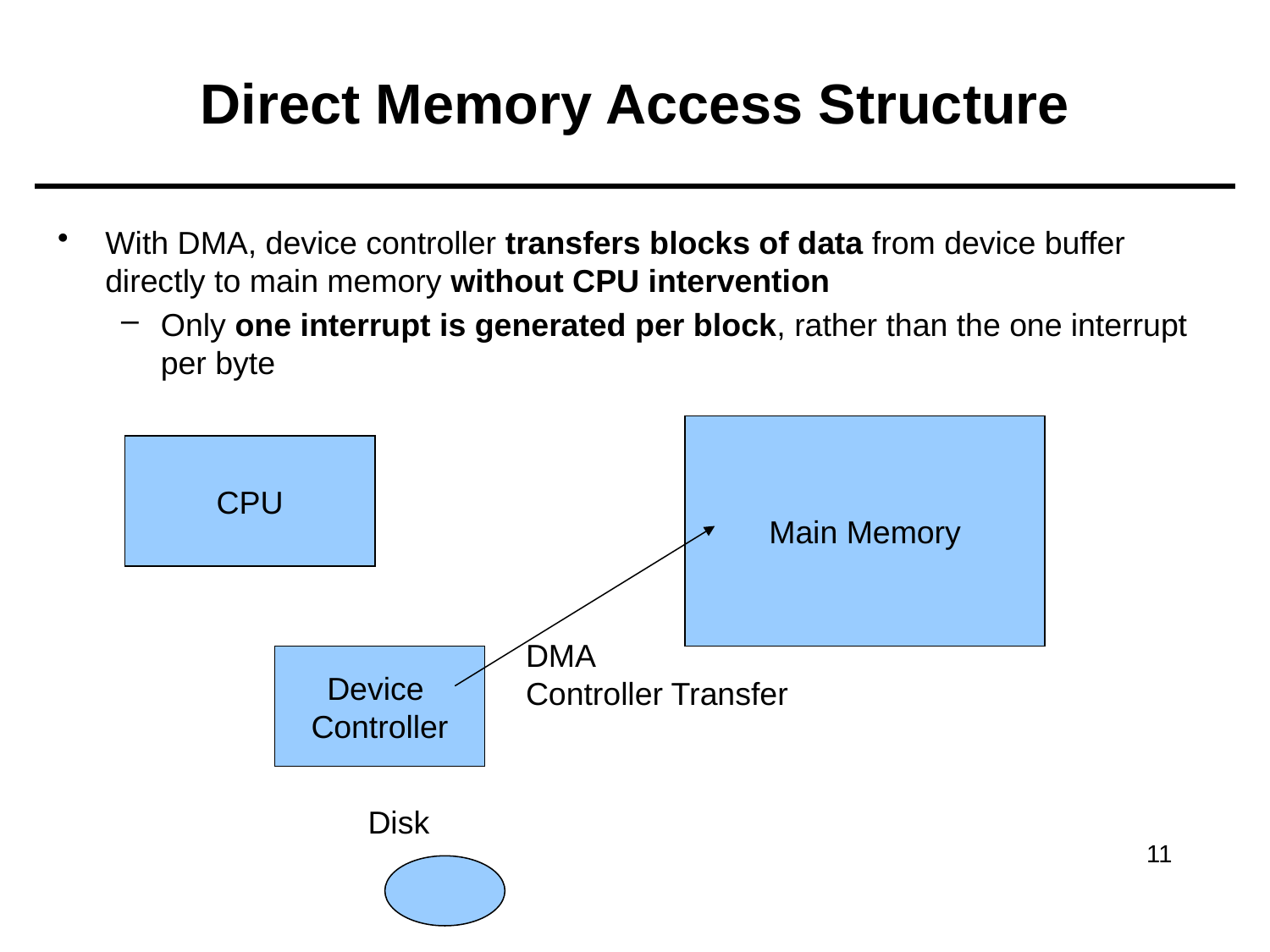

# Direct Memory Access Structure
With DMA, device controller transfers blocks of data from device buffer directly to main memory without CPU intervention
Only one interrupt is generated per block, rather than the one interrupt per byte

Main Memory
CPU

DMA
Controller Transfer
Device
Controller
Disk
11